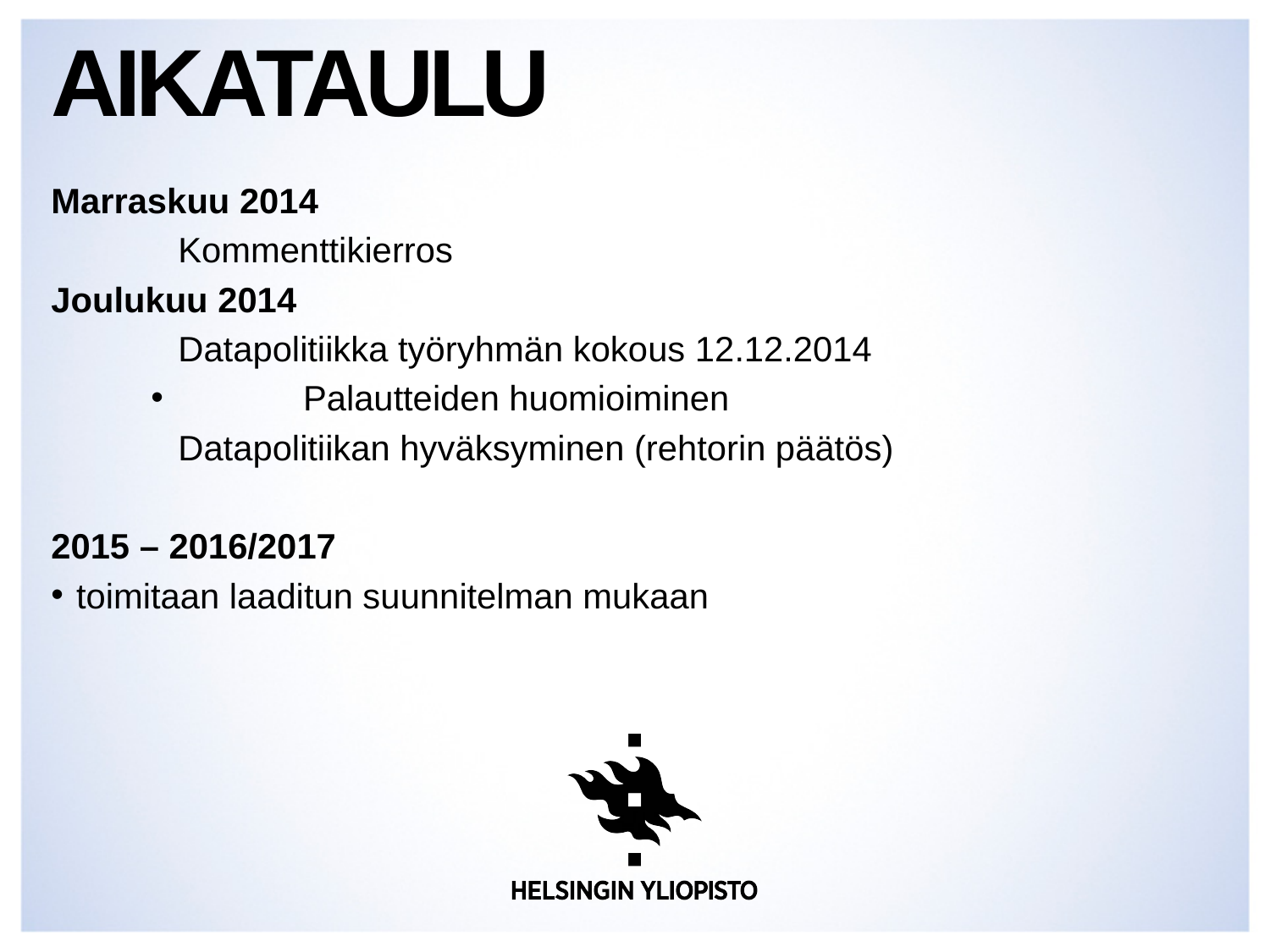

# Aikataulu
Marraskuu 2014
	Kommenttikierros
Joulukuu 2014
	Datapolitiikka työryhmän kokous 12.12.2014
	Palautteiden huomioiminen
	Datapolitiikan hyväksyminen (rehtorin päätös)

2015 – 2016/2017
toimitaan laaditun suunnitelman mukaan